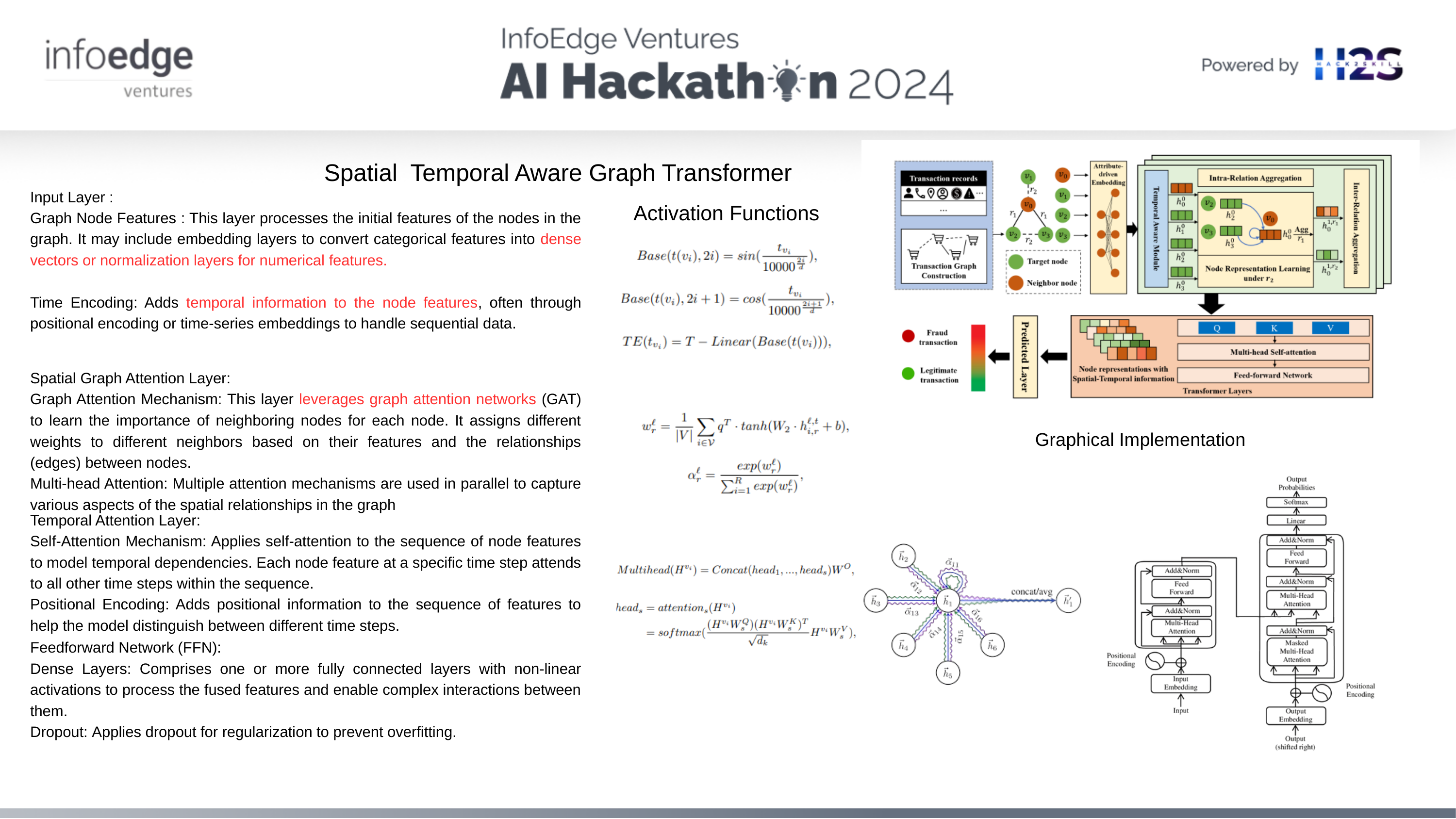

Spatial  Temporal Aware Graph Transformer
Input Layer :
Graph Node Features : This layer processes the initial features of the nodes in the graph. It may include embedding layers to convert categorical features into dense vectors or normalization layers for numerical features.

Time Encoding: Adds temporal information to the node features, often through positional encoding or time-series embeddings to handle sequential data.

Activation Functions

Spatial Graph Attention Layer:
Graph Attention Mechanism: This layer leverages graph attention networks (GAT) to learn the importance of neighboring nodes for each node. It assigns different weights to different neighbors based on their features and the relationships (edges) between nodes.
Multi-head Attention: Multiple attention mechanisms are used in parallel to capture various aspects of the spatial relationships in the graph

Graphical Implementation

Temporal Attention Layer:
Self-Attention Mechanism: Applies self-attention to the sequence of node features to model temporal dependencies. Each node feature at a specific time step attends to all other time steps within the sequence.
Positional Encoding: Adds positional information to the sequence of features to help the model distinguish between different time steps.

Feedforward Network (FFN):
Dense Layers: Comprises one or more fully connected layers with non-linear activations to process the fused features and enable complex interactions between them.
Dropout: Applies dropout for regularization to prevent overfitting.